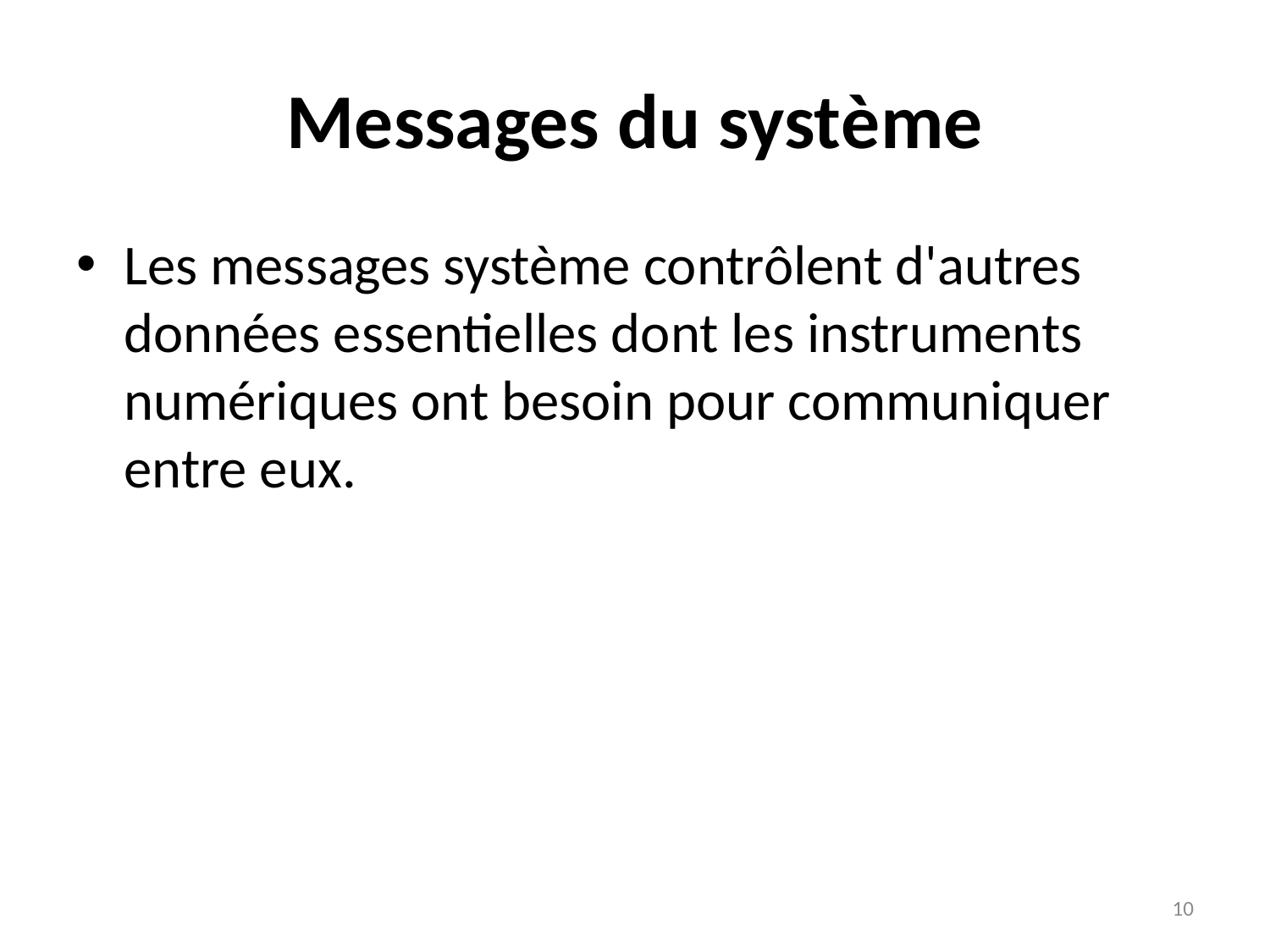

# Messages du système
Les messages système contrôlent d'autres données essentielles dont les instruments numériques ont besoin pour communiquer entre eux.
10